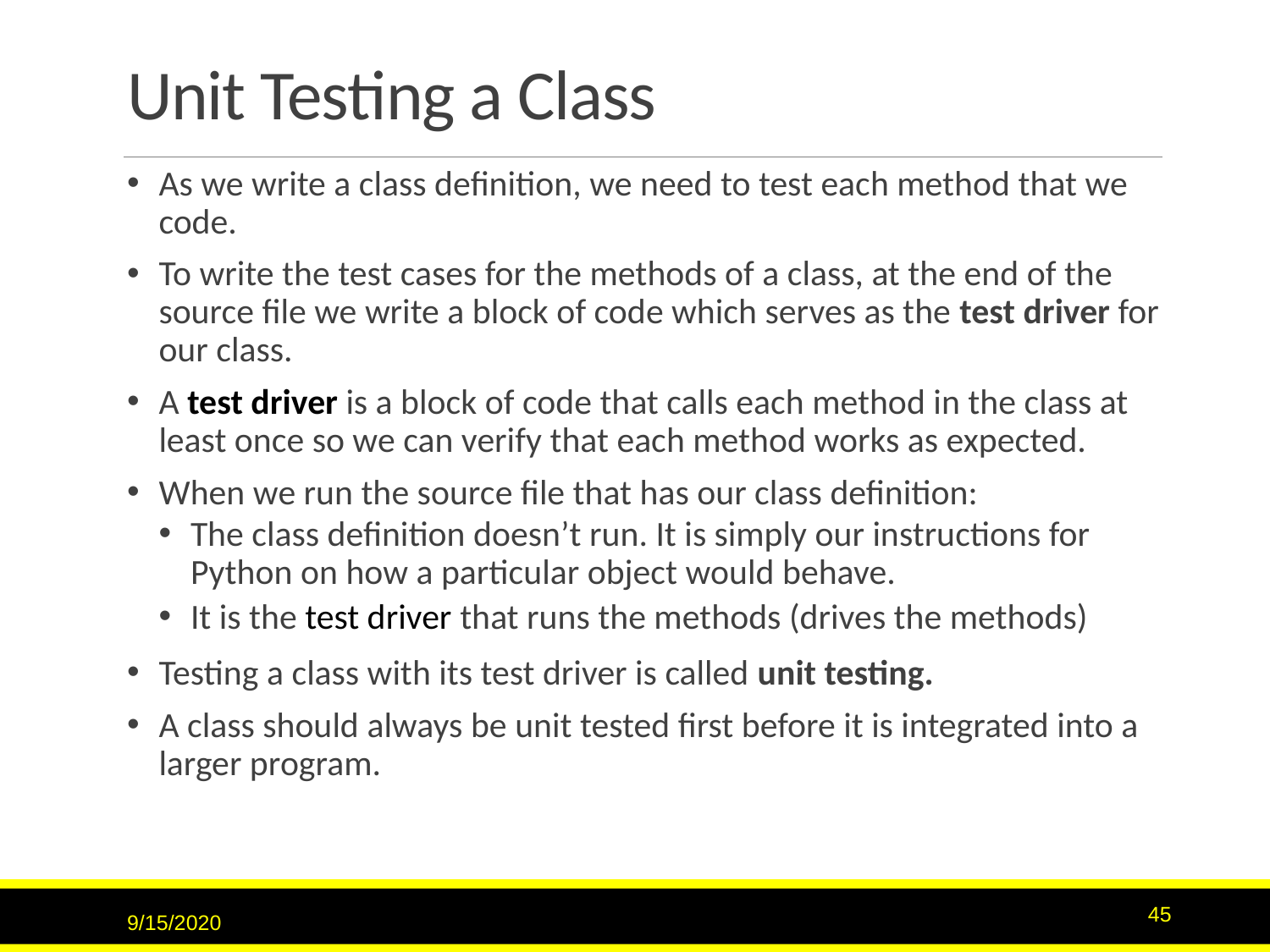

# Unit Testing a Class
As we write a class definition, we need to test each method that we code.
To write the test cases for the methods of a class, at the end of the source file we write a block of code which serves as the test driver for our class.
A test driver is a block of code that calls each method in the class at least once so we can verify that each method works as expected.
When we run the source file that has our class definition:
The class definition doesn’t run. It is simply our instructions for Python on how a particular object would behave.
It is the test driver that runs the methods (drives the methods)
Testing a class with its test driver is called unit testing.
A class should always be unit tested first before it is integrated into a larger program.

9/15/2020